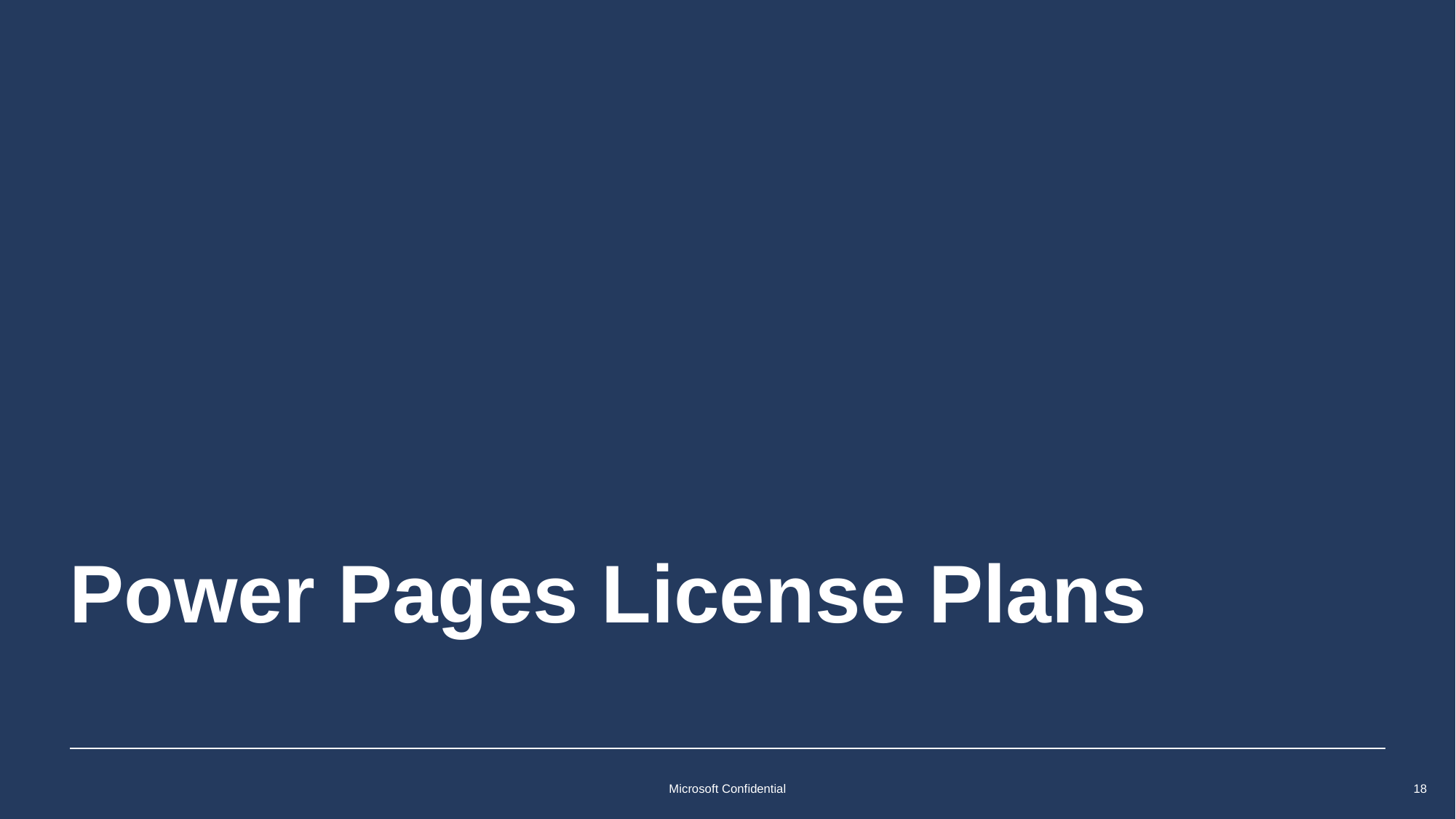

# Power Pages License Plans
Microsoft Confidential
18